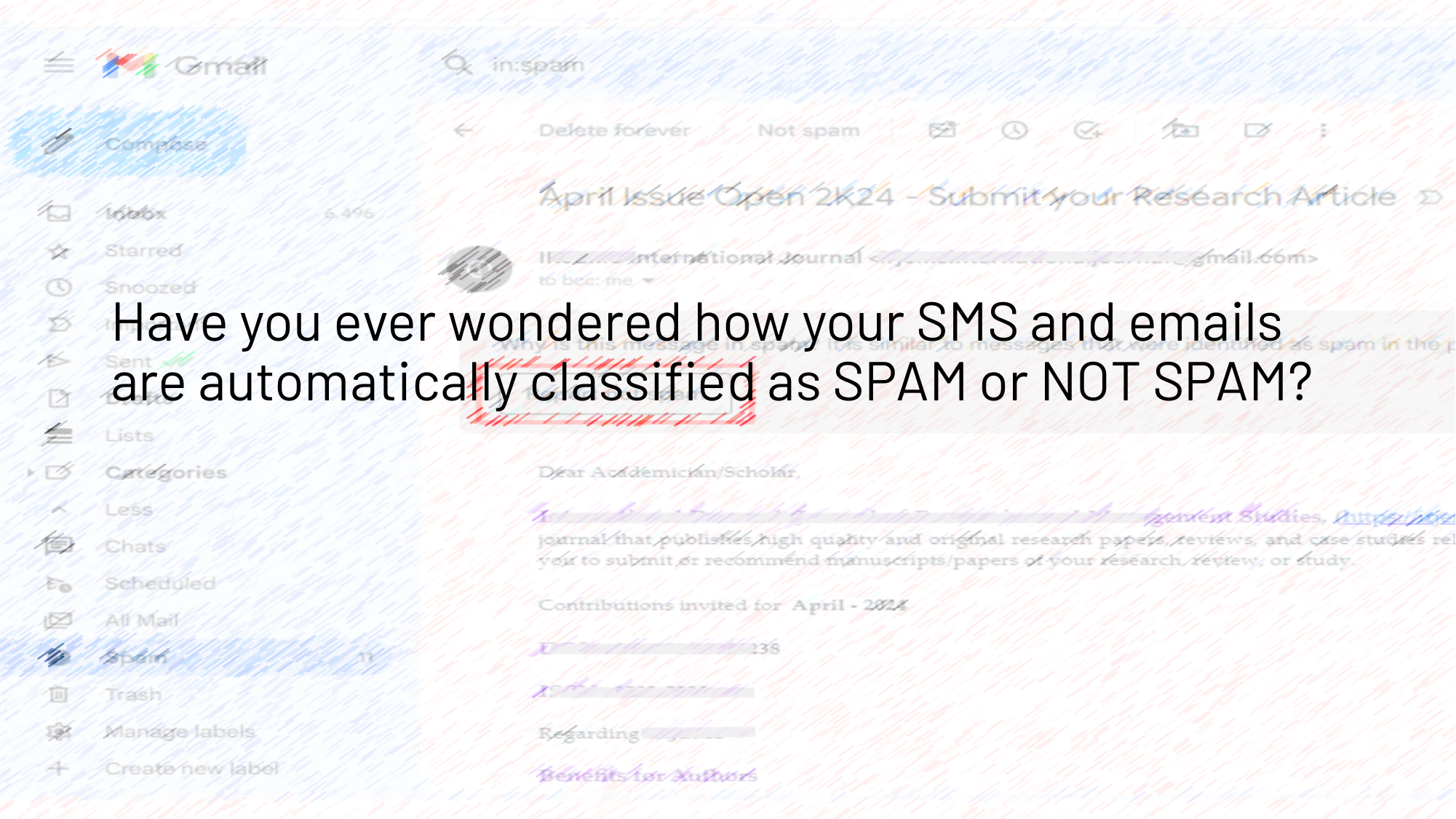

# Have you ever wondered how your SMS and emails are automatically classified as SPAM or NOT SPAM?